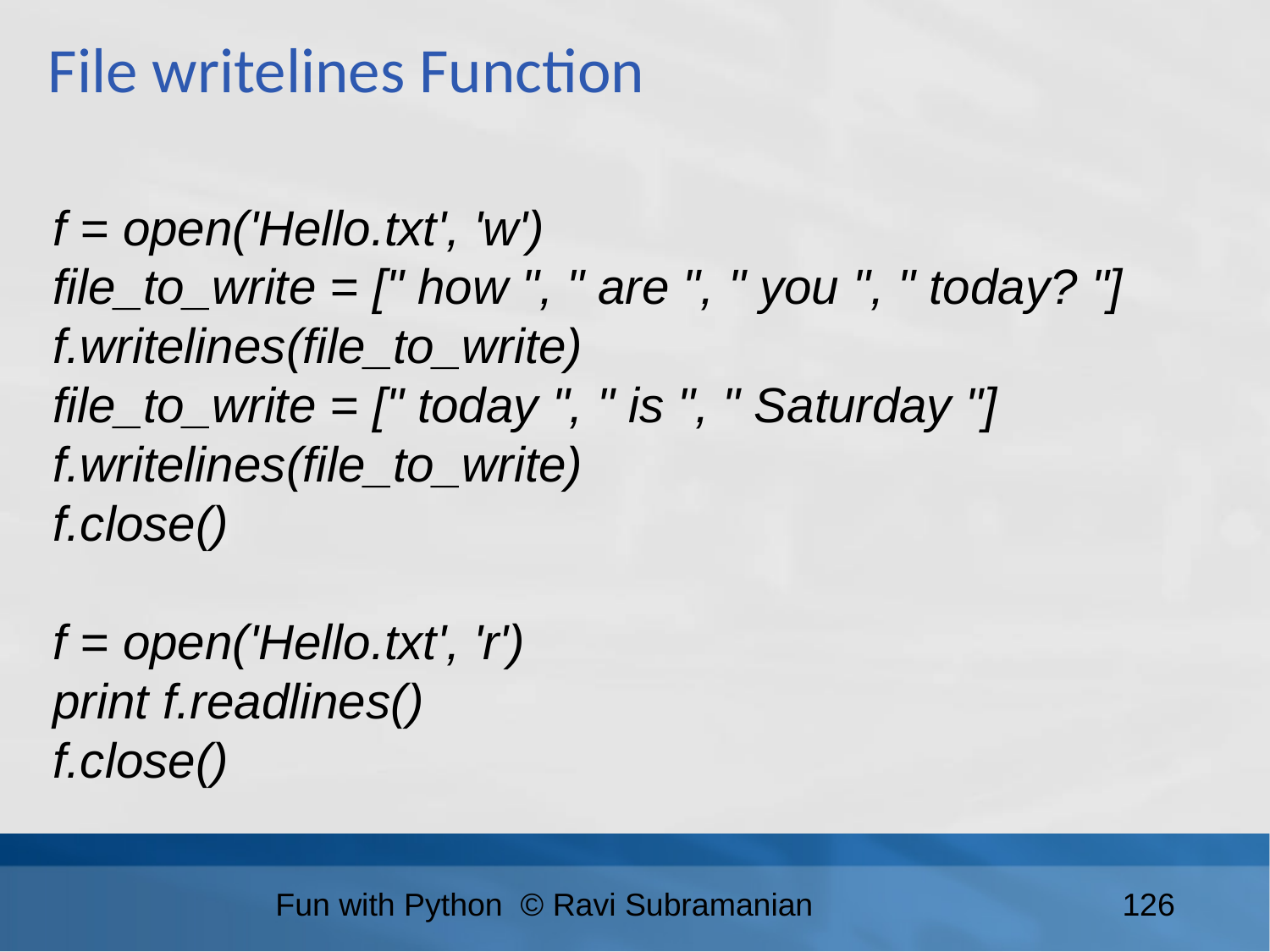

File writelines Function
f = open('Hello.txt', 'w')
file_to_write = [" how ", " are ", " you ", " today? "]
f.writelines(file_to_write)
file_to_write = [" today ", " is ", " Saturday "]
f.writelines(file_to_write)
f.close()

f = open('Hello.txt', 'r')
print f.readlines()
f.close()